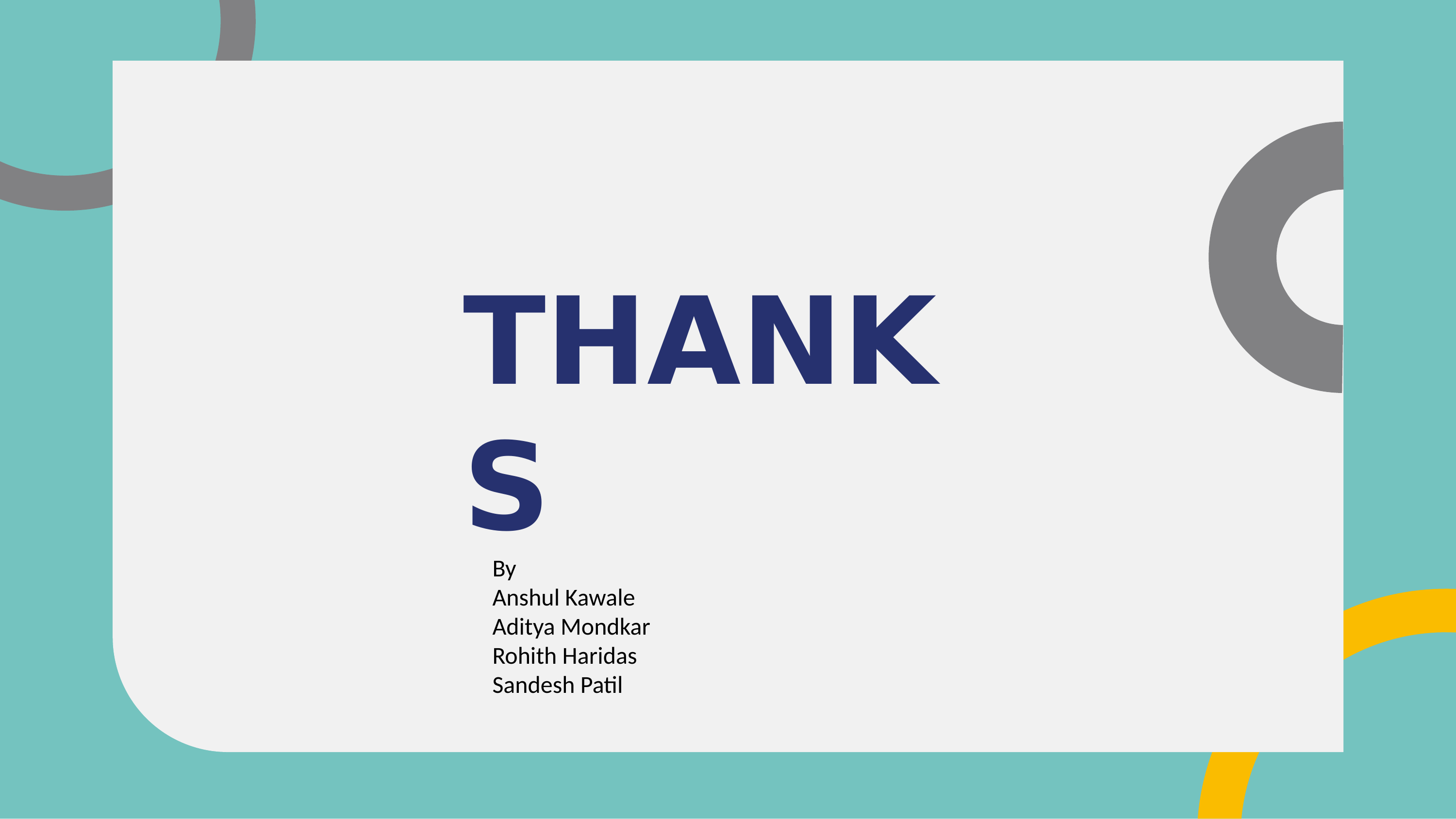

# THANKS
By
Anshul Kawale
Aditya Mondkar
Rohith Haridas
Sandesh Patil